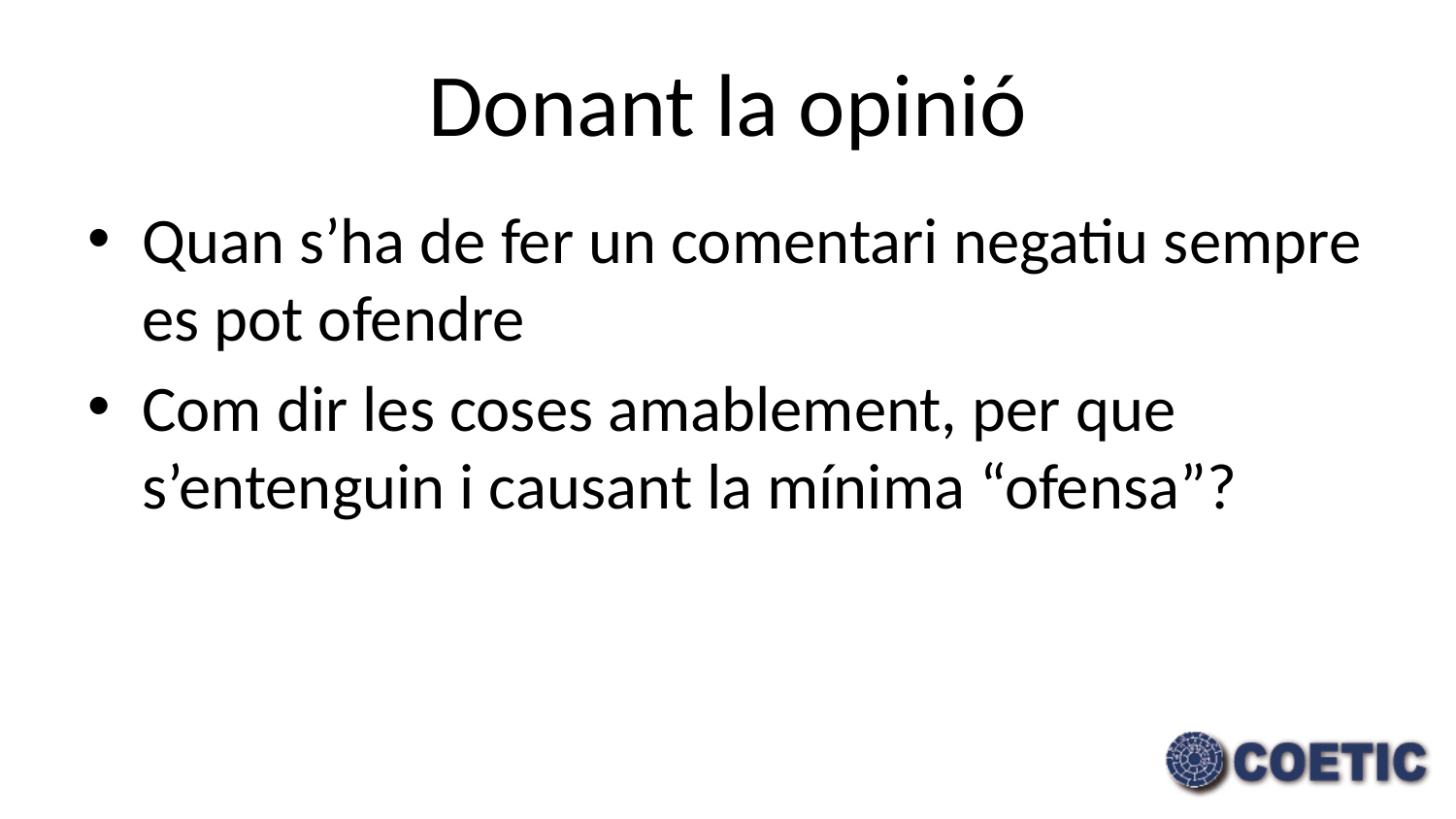

# Donant la opinió
Quan s’ha de fer un comentari negatiu sempre es pot ofendre
Com dir les coses amablement, per que s’entenguin i causant la mínima “ofensa”?